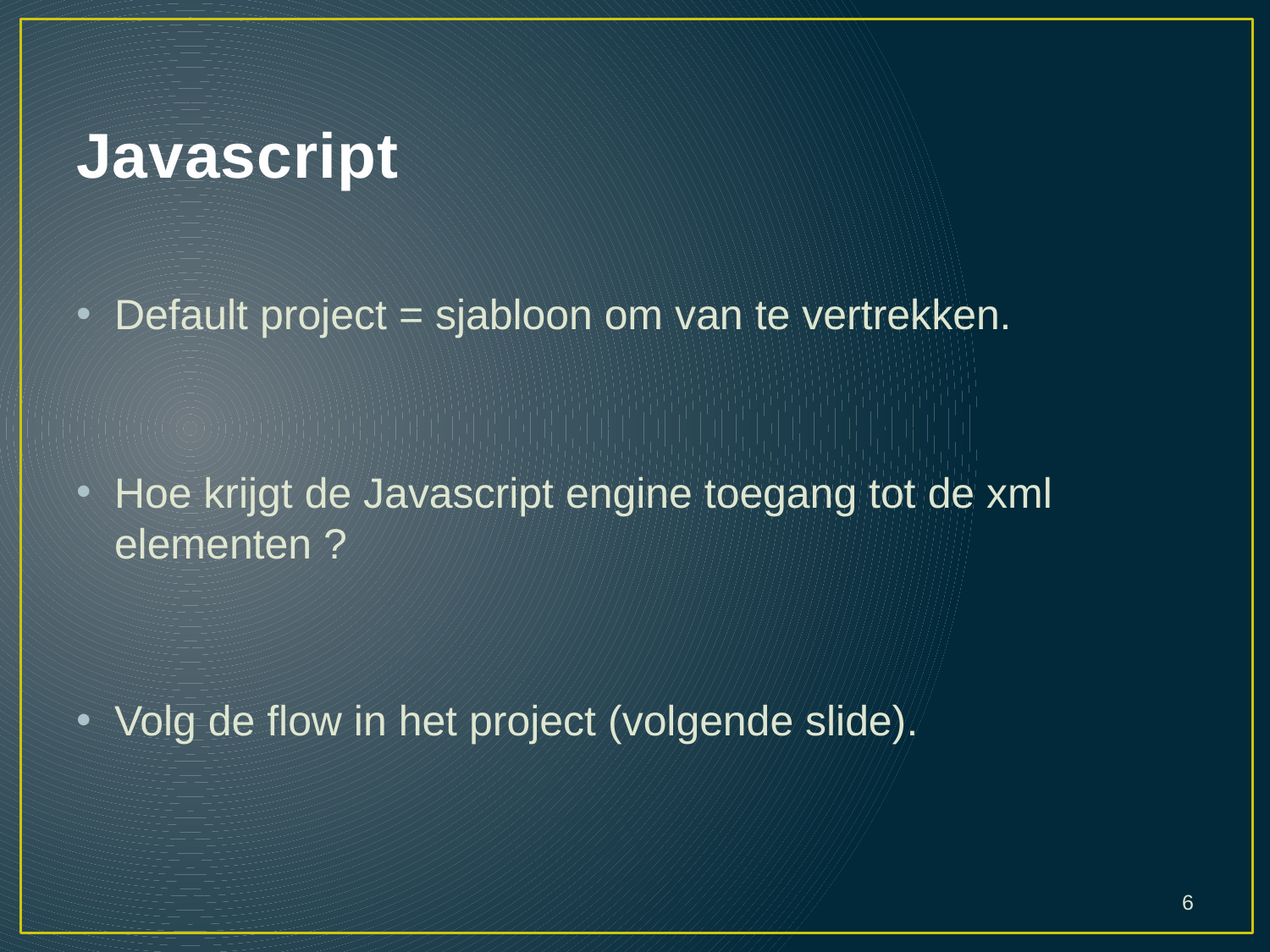

# Javascript

Default project = sjabloon om van te vertrekken.

Hoe krijgt de Javascript engine toegang tot de xml elementen ?

Volg de flow in het project (volgende slide).
6